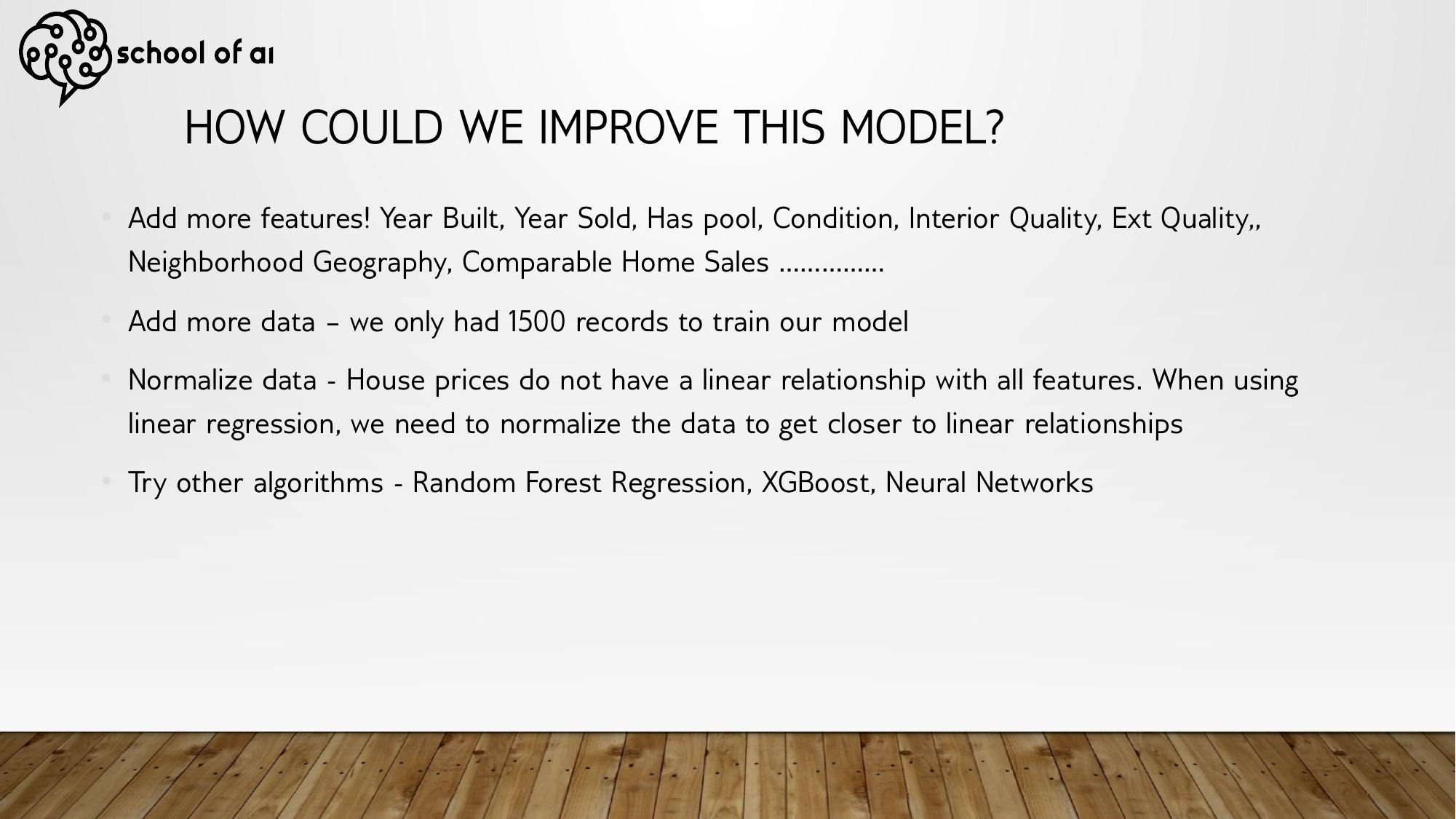

# How could we improve this model?
Add more features! Year Built, Year Sold, Has pool, Condition, Interior Quality, Ext Quality,, Neighborhood Geography, Comparable Home Sales ……………
Add more data – we only had 1500 records to train our model
Normalize data - House prices do not have a linear relationship with all features. When using linear regression, we need to normalize the data to get closer to linear relationships
Try other algorithms - Random Forest Regression, XGBoost, Neural Networks